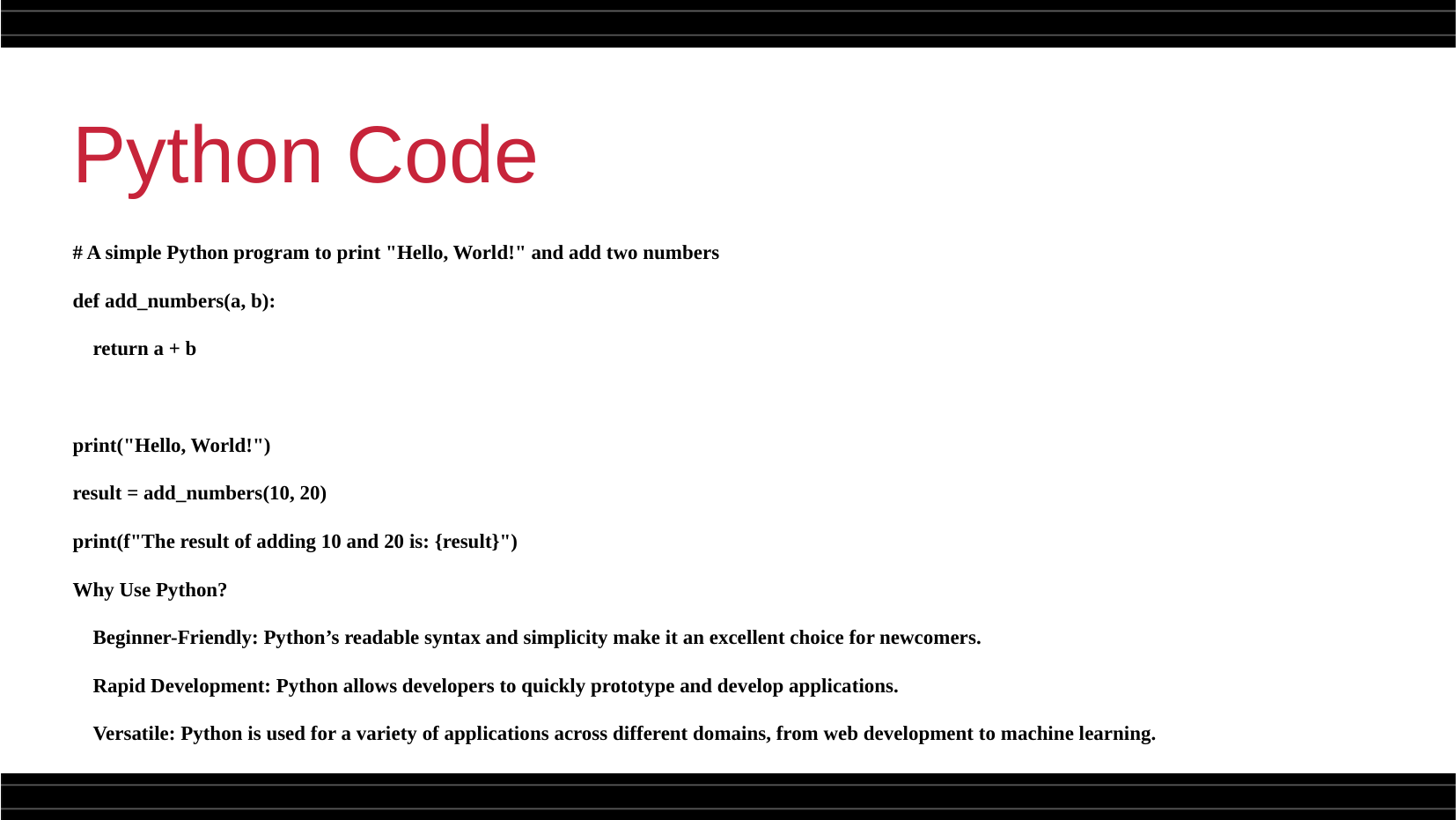

Python Code
# A simple Python program to print "Hello, World!" and add two numbers
def add_numbers(a, b):
    return a + b

print("Hello, World!")
result = add_numbers(10, 20)
print(f"The result of adding 10 and 20 is: {result}")
Why Use Python?
    Beginner-Friendly: Python’s readable syntax and simplicity make it an excellent choice for newcomers.
    Rapid Development: Python allows developers to quickly prototype and develop applications.
    Versatile: Python is used for a variety of applications across different domains, from web development to machine learning.